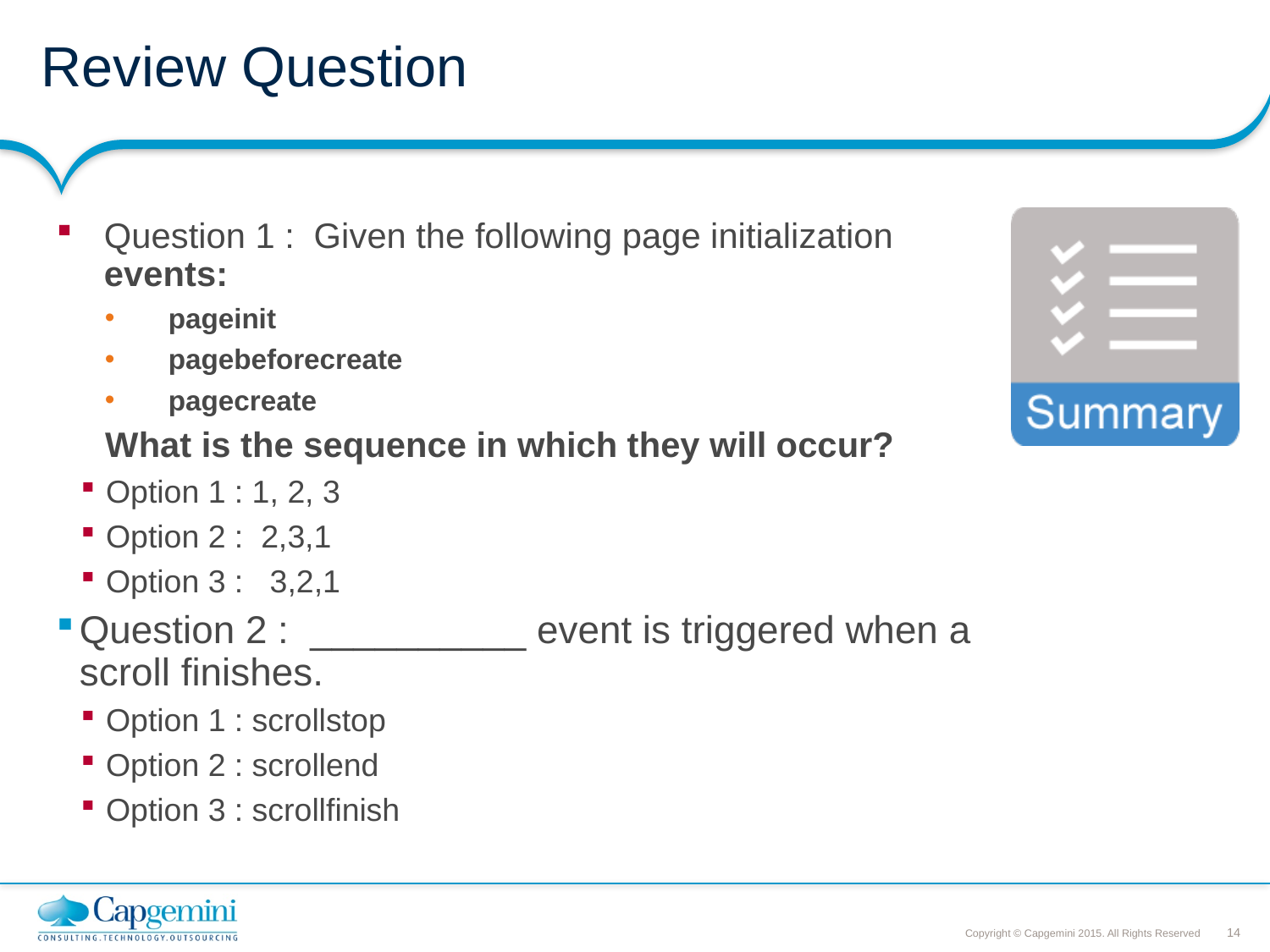

# Review Question
Question 1 :  Given the following page initialization events:
pageinit
pagebeforecreate
pagecreate
     What is the sequence in which they will occur?
Option 1 : 1, 2, 3
Option 2 :  2,3,1
Option 3 :   3,2,1
Question 2 :  __________ event is triggered when a scroll finishes.
Option 1 : scrollstop
Option 2 : scrollend
Option 3 : scrollfinish